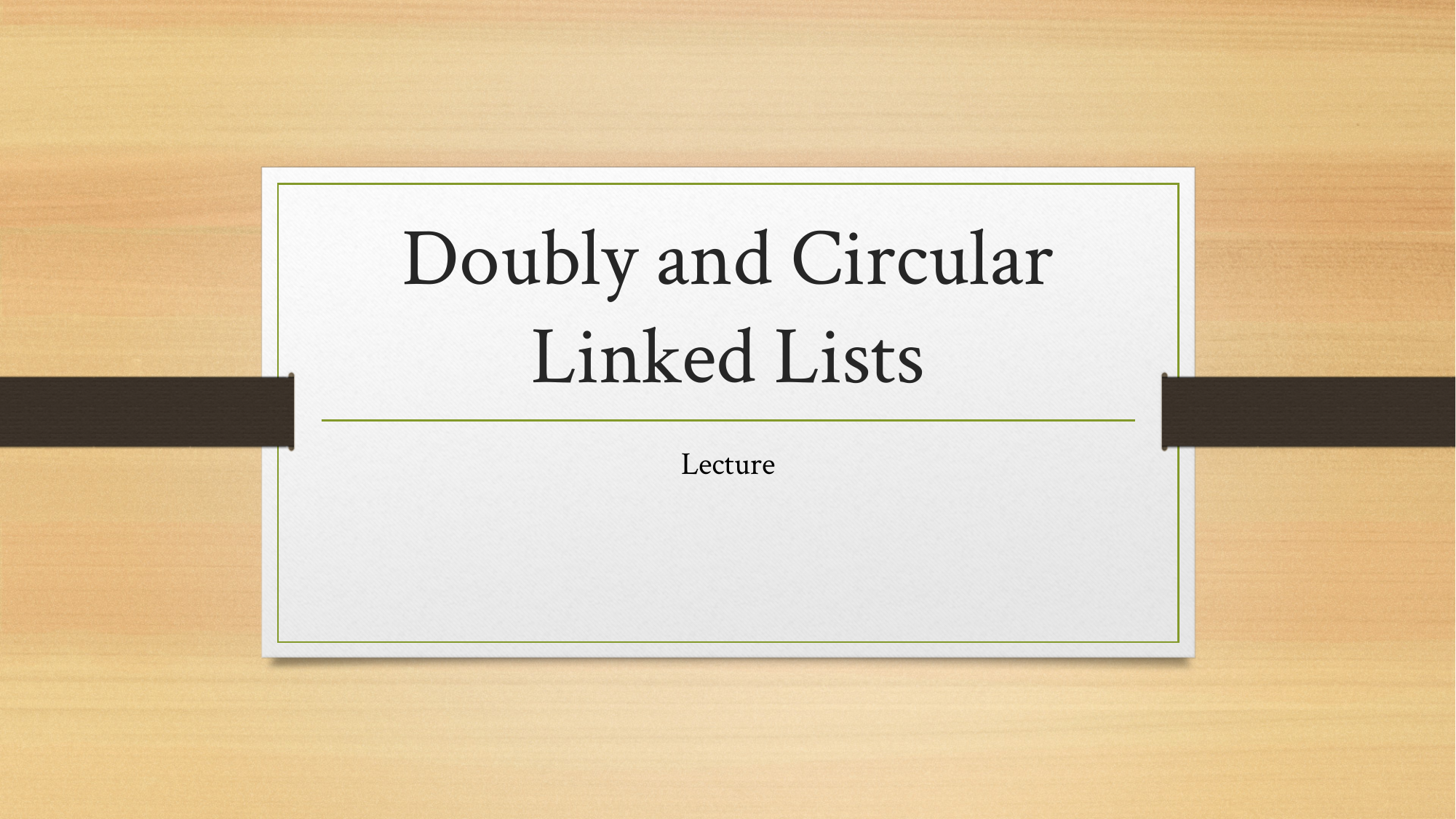

# Doubly and Circular Linked Lists
Lecture